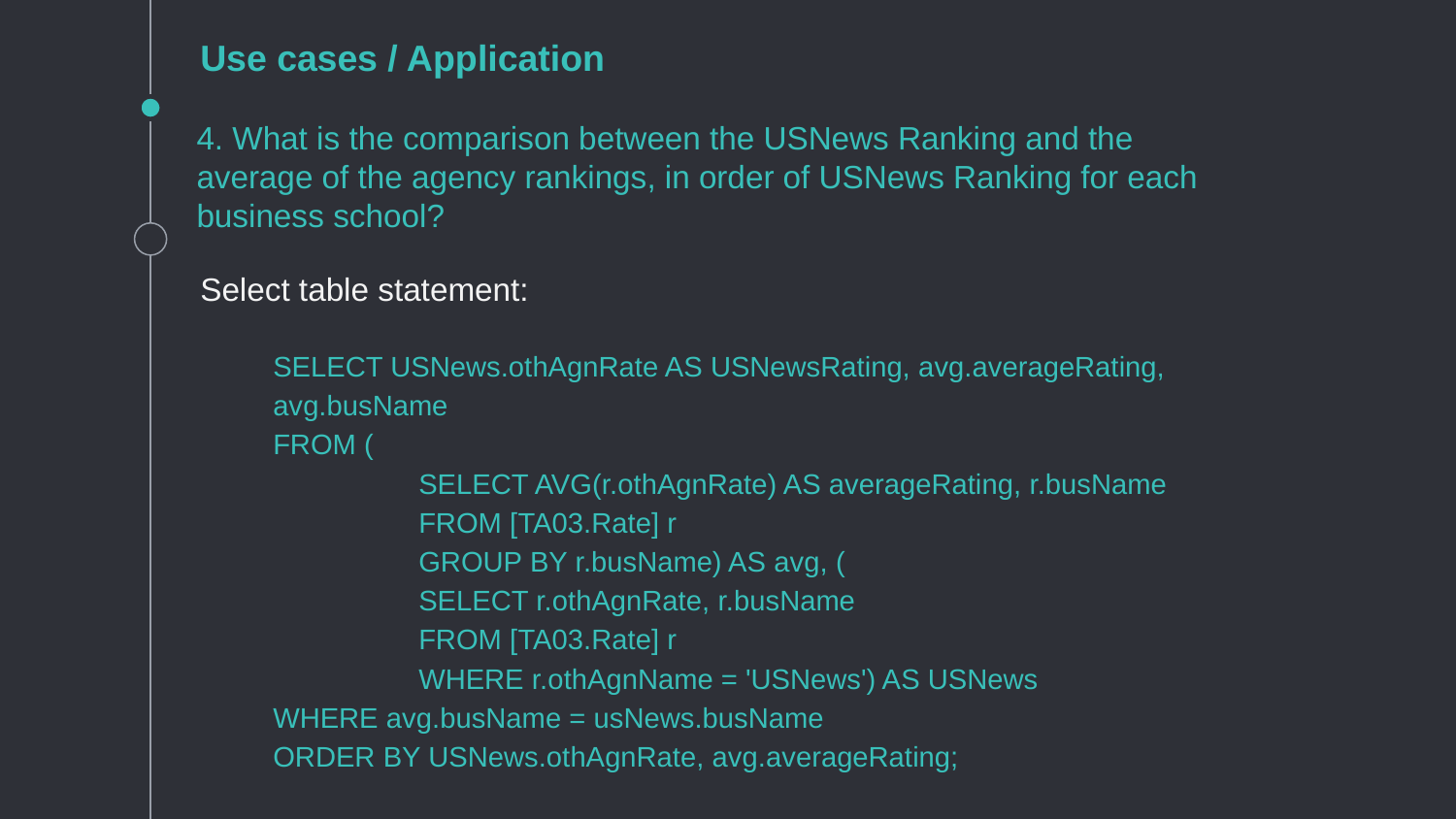

Use cases / Application
# 4. What is the comparison between the USNews Ranking and the average of the agency rankings, in order of USNews Ranking for each business school?
Select table statement:

SELECT USNews.othAgnRate AS USNewsRating, avg.averageRating, avg.busName
FROM (
	SELECT AVG(r.othAgnRate) AS averageRating, r.busName
	FROM [TA03.Rate] r
	GROUP BY r.busName) AS avg, (
	SELECT r.othAgnRate, r.busName
	FROM [TA03.Rate] r
	WHERE r.othAgnName = 'USNews') AS USNews
WHERE avg.busName = usNews.busName
ORDER BY USNews.othAgnRate, avg.averageRating;
31